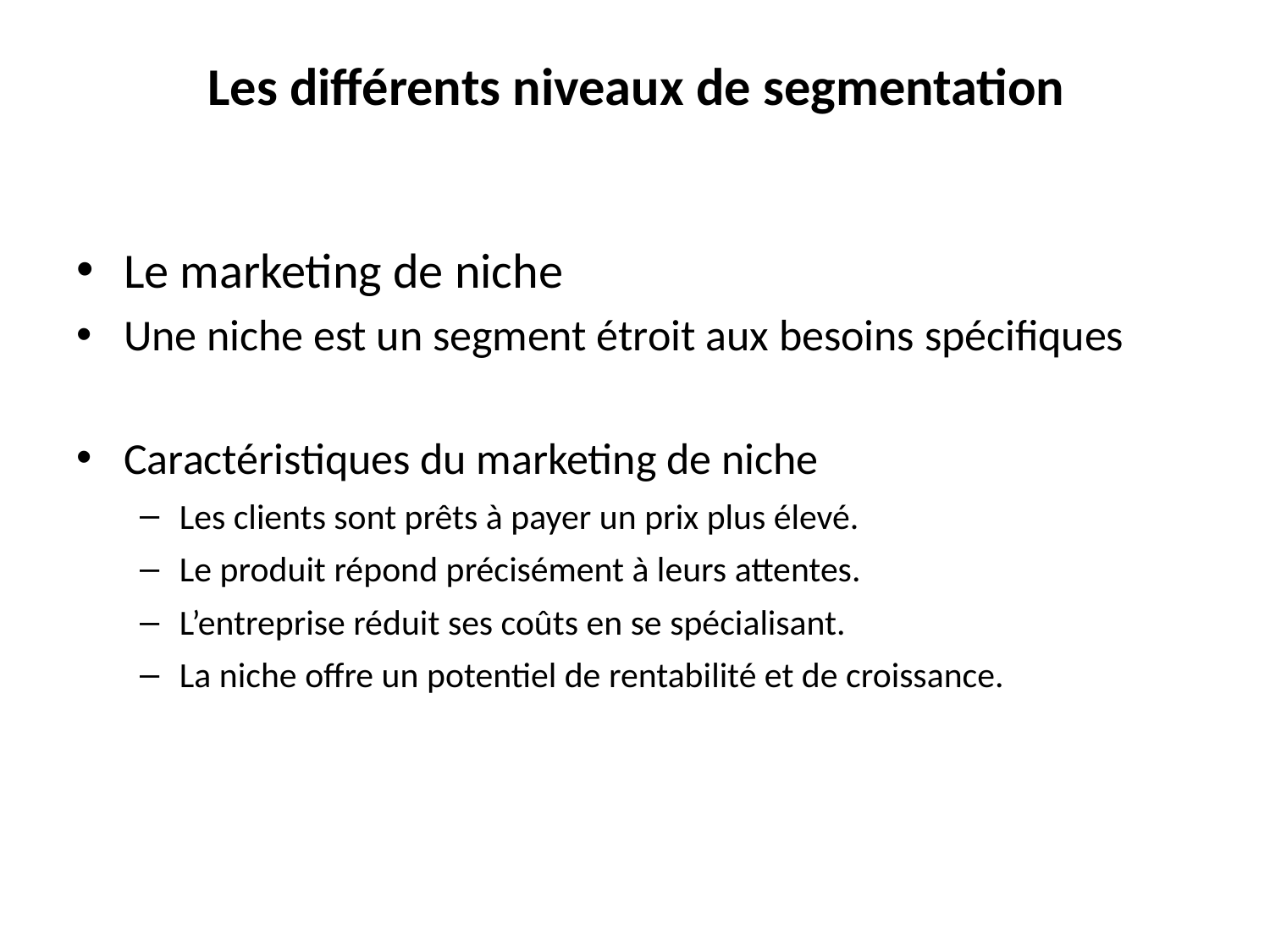

# Les différents niveaux de segmentation
Le marketing de niche
Une niche est un segment étroit aux besoins spécifiques

Caractéristiques du marketing de niche
Les clients sont prêts à payer un prix plus élevé.
Le produit répond précisément à leurs attentes.
L’entreprise réduit ses coûts en se spécialisant.
La niche offre un potentiel de rentabilité et de croissance.